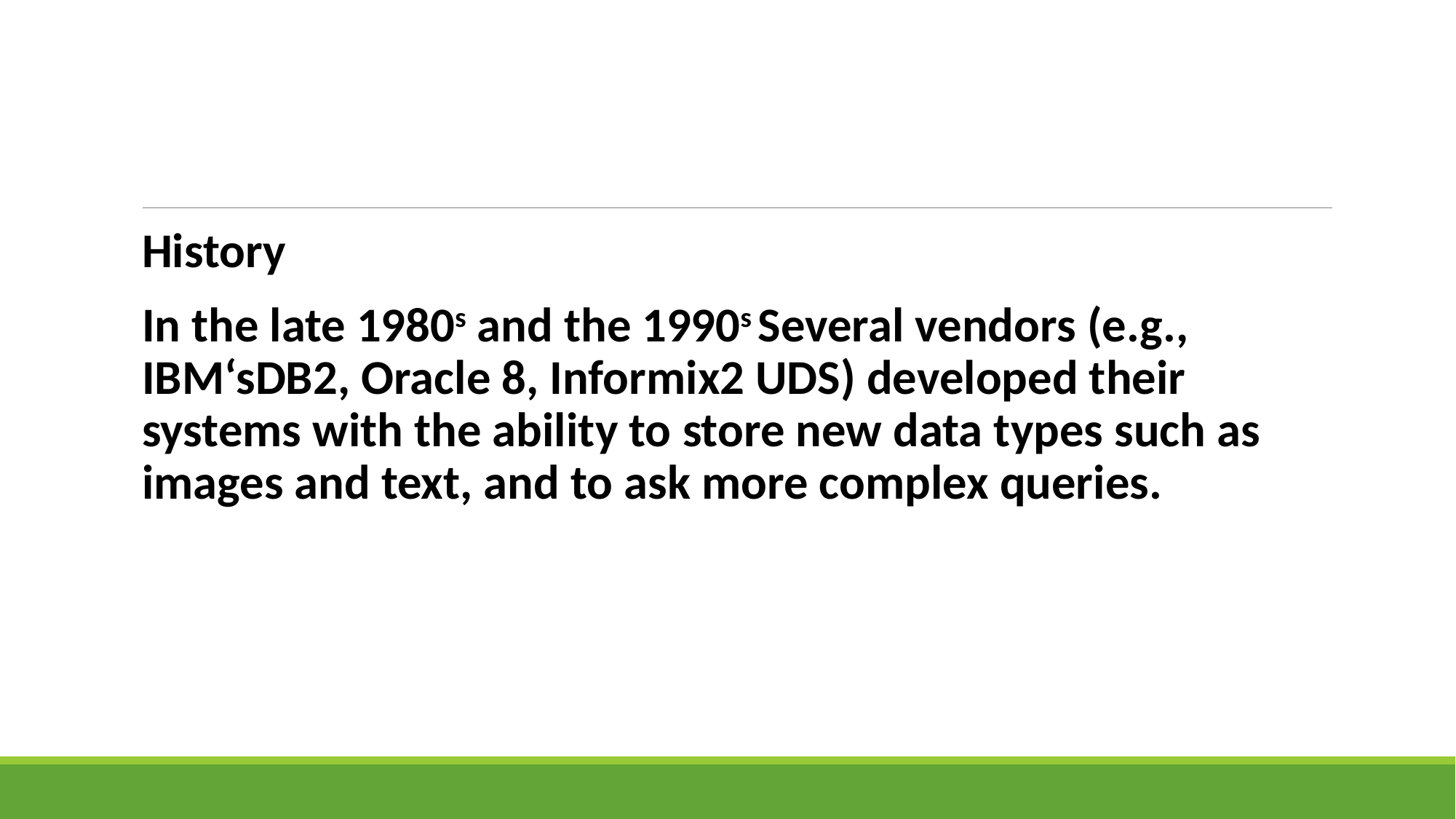

#
History
In the late 1980s and the 1990s Several vendors (e.g., IBM‘sDB2, Oracle 8, Informix2 UDS) developed their systems with the ability to store new data types such as images and text, and to ask more complex queries.